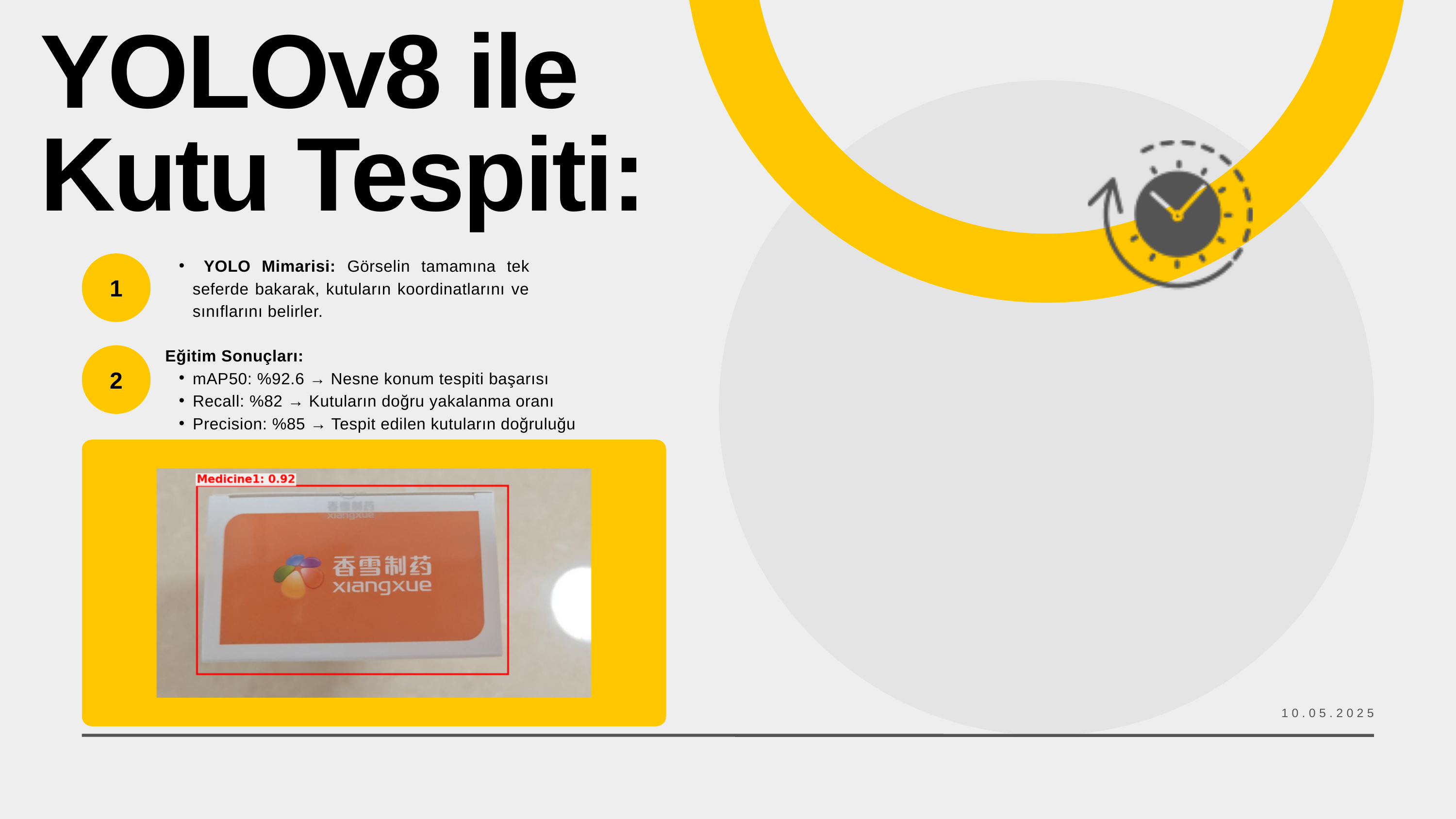

YOLOv8 ile Kutu Tespiti:

 YOLO Mimarisi: Görselin tamamına tek seferde bakarak, kutuların koordinatlarını ve sınıflarını belirler.

1
Eğitim Sonuçları:
mAP50: %92.6 → Nesne konum tespiti başarısı
Recall: %82 → Kutuların doğru yakalanma oranı
Precision: %85 → Tespit edilen kutuların doğruluğu

2

10.05.2025